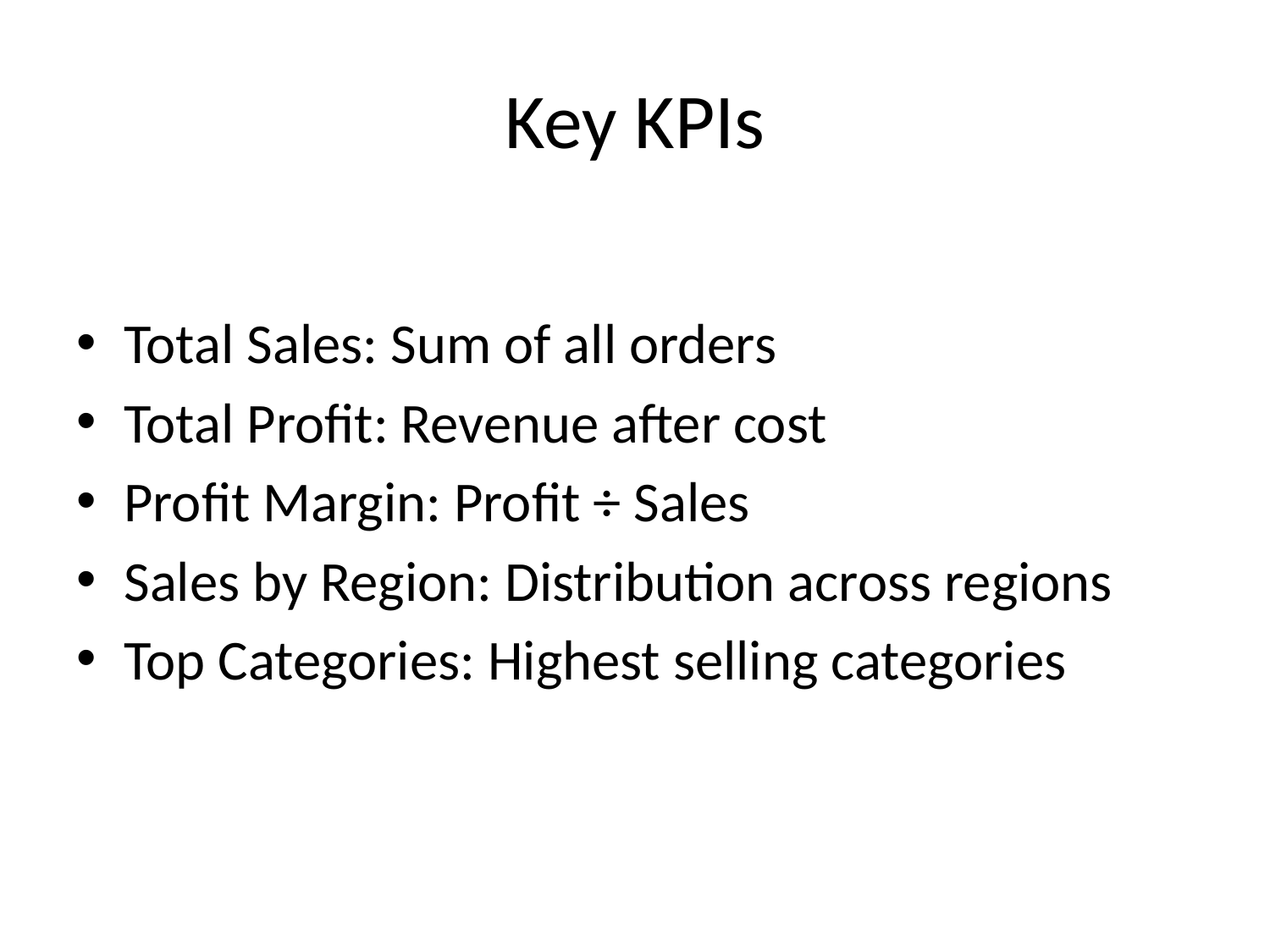

# Key KPIs

Total Sales: Sum of all orders
Total Profit: Revenue after cost
Profit Margin: Profit ÷ Sales
Sales by Region: Distribution across regions
Top Categories: Highest selling categories